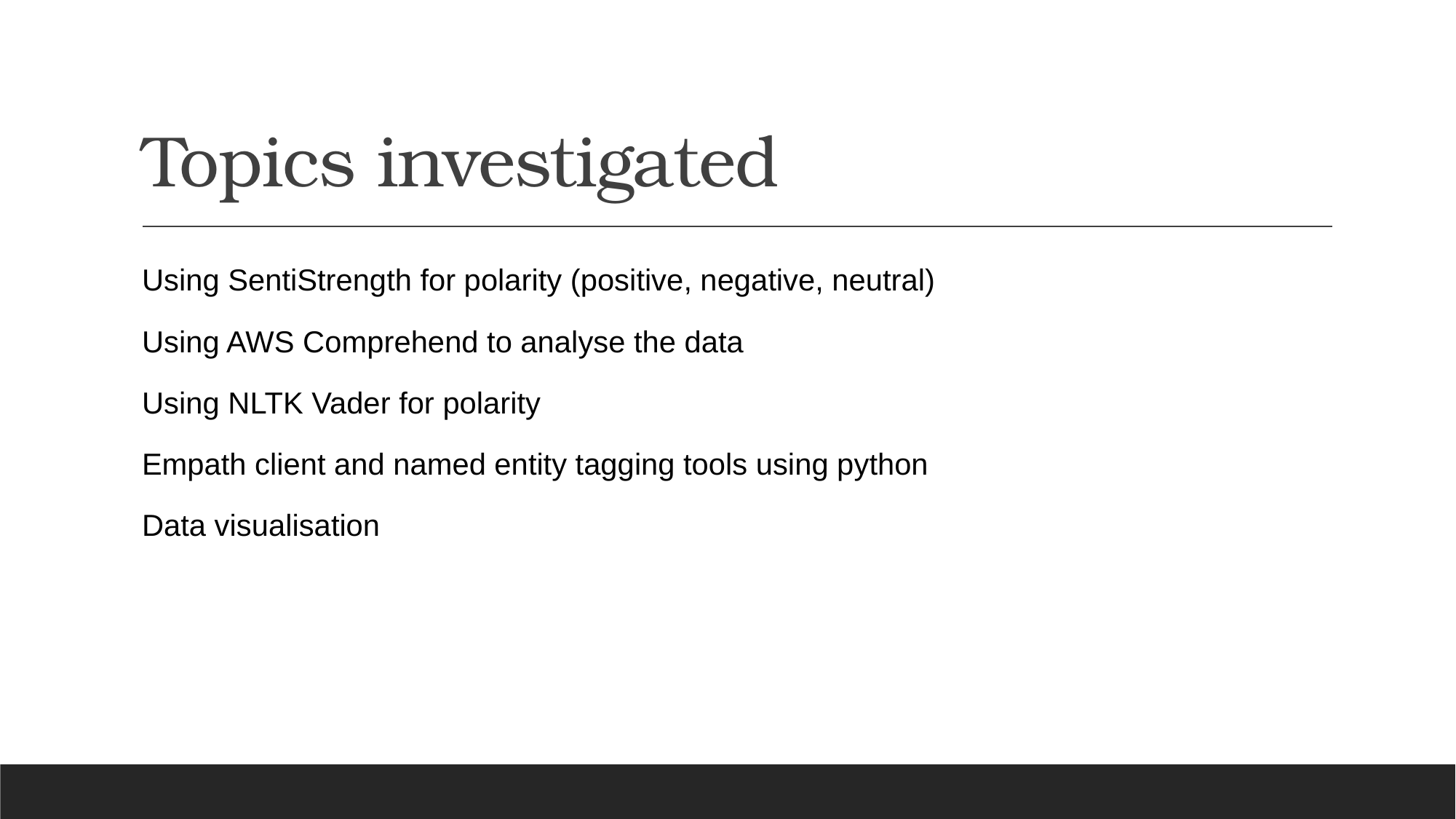

# Topics investigated
Using SentiStrength for polarity (positive, negative, neutral)
Using AWS Comprehend to analyse the data
Using NLTK Vader for polarity
Empath client and named entity tagging tools using python
Data visualisation